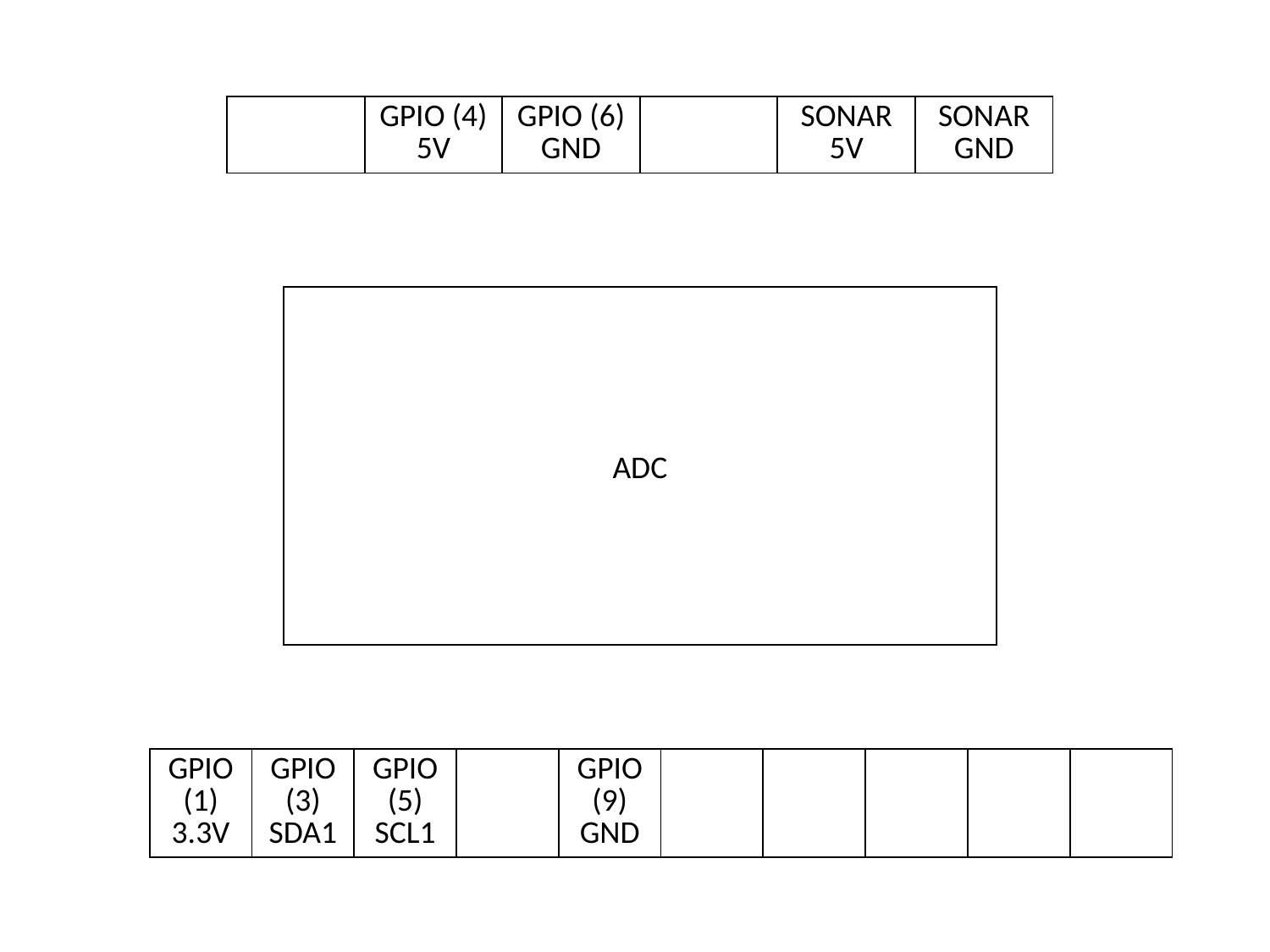

|  | GPIO (4) 5V | GPIO (6) GND |  | SONAR 5V | SONAR GND |
| --- | --- | --- | --- | --- | --- |
ADC
| GPIO (1) 3.3V | GPIO (3) SDA1 | GPIO (5) SCL1 |  | GPIO (9) GND |  |  |  |  |  |
| --- | --- | --- | --- | --- | --- | --- | --- | --- | --- |